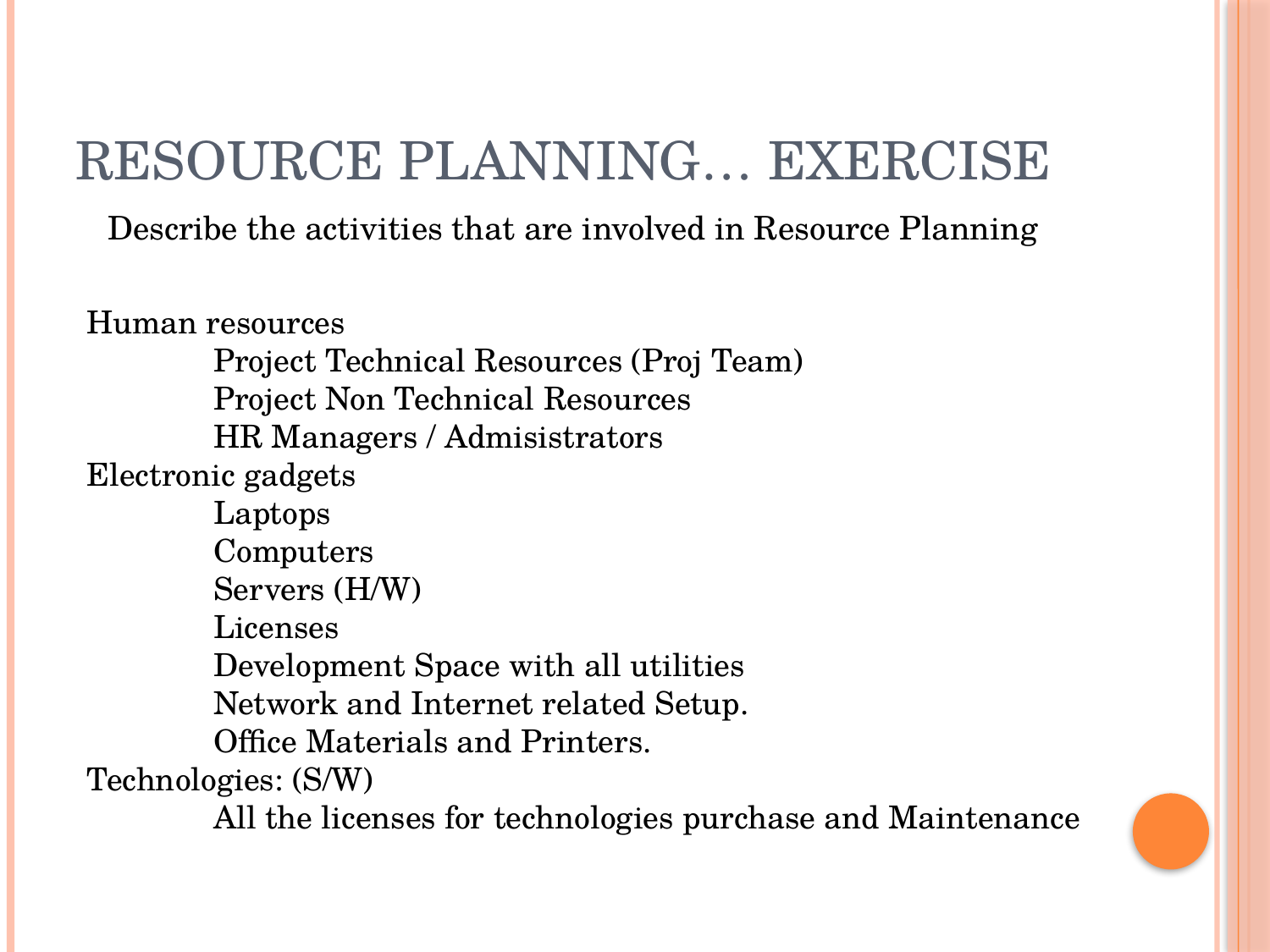

# Resource Planning… Exercise
Describe the activities that are involved in Resource Planning
Human resources
	Project Technical Resources (Proj Team)
	Project Non Technical Resources
	HR Managers / Admisistrators
Electronic gadgets
	Laptops
	Computers
	Servers (H/W)
	Licenses
	Development Space with all utilities
	Network and Internet related Setup.
	Office Materials and Printers.
Technologies: (S/W)
	All the licenses for technologies purchase and Maintenance